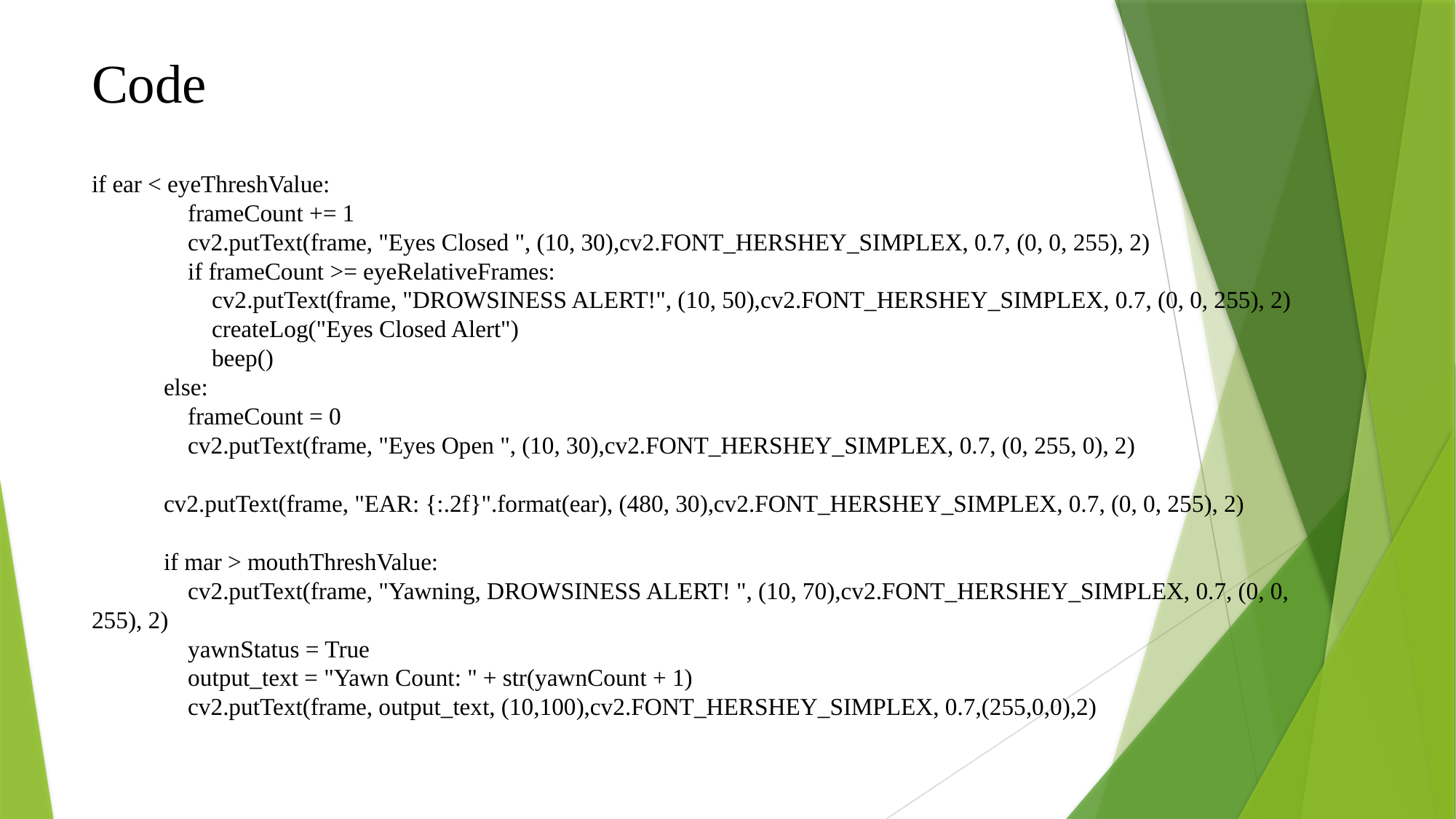

# Code
if ear < eyeThreshValue:
                frameCount += 1
                cv2.putText(frame, "Eyes Closed ", (10, 30),cv2.FONT_HERSHEY_SIMPLEX, 0.7, (0, 0, 255), 2)
                if frameCount >= eyeRelativeFrames:
                    cv2.putText(frame, "DROWSINESS ALERT!", (10, 50),cv2.FONT_HERSHEY_SIMPLEX, 0.7, (0, 0, 255), 2)
                    createLog("Eyes Closed Alert")
                    beep()
            else:
                frameCount = 0
                cv2.putText(frame, "Eyes Open ", (10, 30),cv2.FONT_HERSHEY_SIMPLEX, 0.7, (0, 255, 0), 2)

            cv2.putText(frame, "EAR: {:.2f}".format(ear), (480, 30),cv2.FONT_HERSHEY_SIMPLEX, 0.7, (0, 0, 255), 2)

            if mar > mouthThreshValue:
                cv2.putText(frame, "Yawning, DROWSINESS ALERT! ", (10, 70),cv2.FONT_HERSHEY_SIMPLEX, 0.7, (0, 0, 255), 2)
                yawnStatus = True
                output_text = "Yawn Count: " + str(yawnCount + 1)
                cv2.putText(frame, output_text, (10,100),cv2.FONT_HERSHEY_SIMPLEX, 0.7,(255,0,0),2)